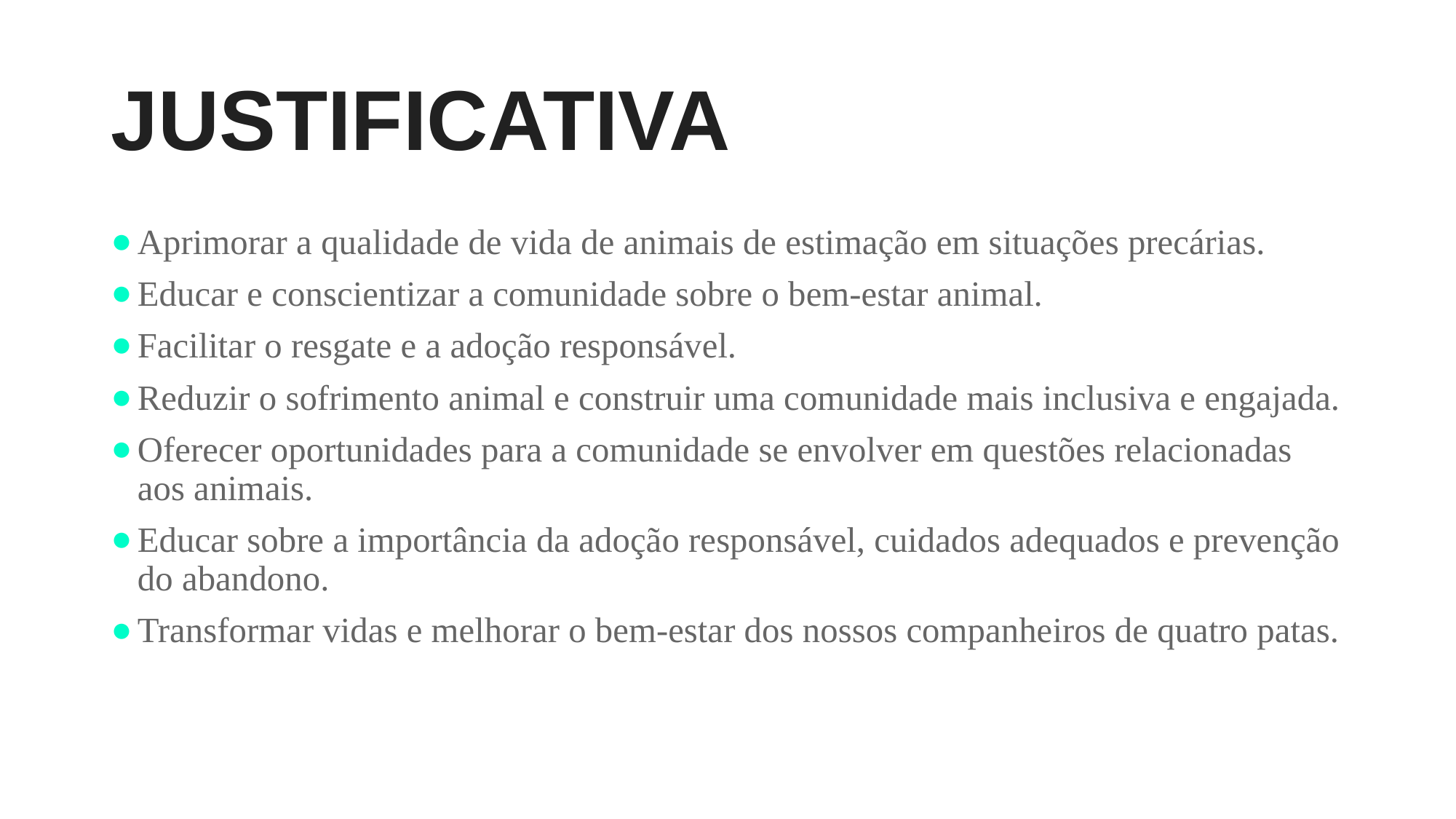

# JUSTIFICATIVA
Aprimorar a qualidade de vida de animais de estimação em situações precárias.
Educar e conscientizar a comunidade sobre o bem-estar animal.
Facilitar o resgate e a adoção responsável.
Reduzir o sofrimento animal e construir uma comunidade mais inclusiva e engajada.
Oferecer oportunidades para a comunidade se envolver em questões relacionadas aos animais.
Educar sobre a importância da adoção responsável, cuidados adequados e prevenção do abandono.
Transformar vidas e melhorar o bem-estar dos nossos companheiros de quatro patas.